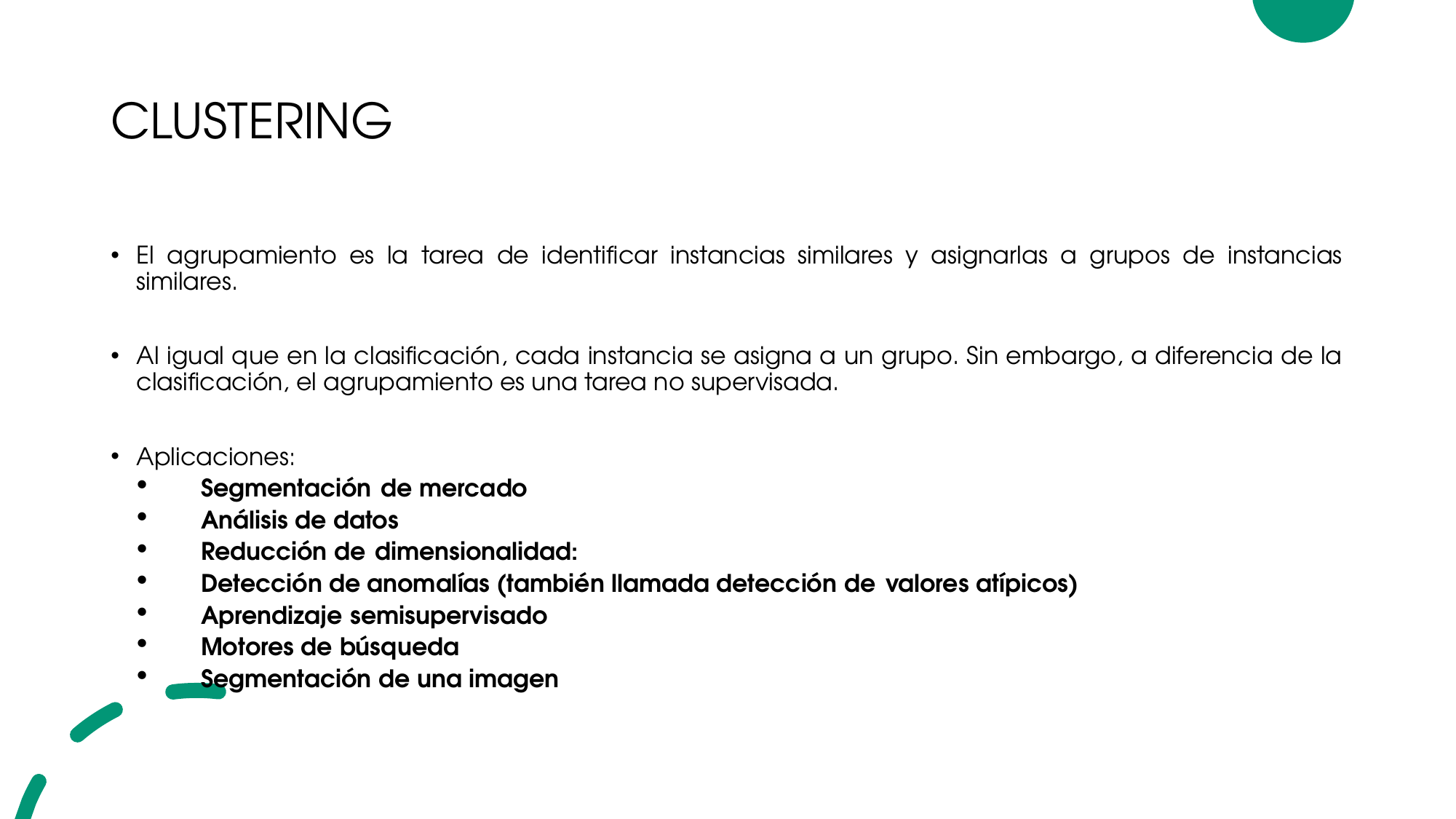

# CLUSTERING
El agrupamiento es la tarea de identificar instancias similares y asignarlas a grupos de instancias similares.

Al igual que en la clasificación, cada instancia se asigna a un grupo. Sin embargo, a diferencia de la clasificación, el agrupamiento es una tarea no supervisada.

Aplicaciones:
Segmentación de mercado
Análisis de datos
Reducción de dimensionalidad:
Detección de anomalías (también llamada detección de valores atípicos)
Aprendizaje semisupervisado
Motores de búsqueda
Segmentación de una imagen